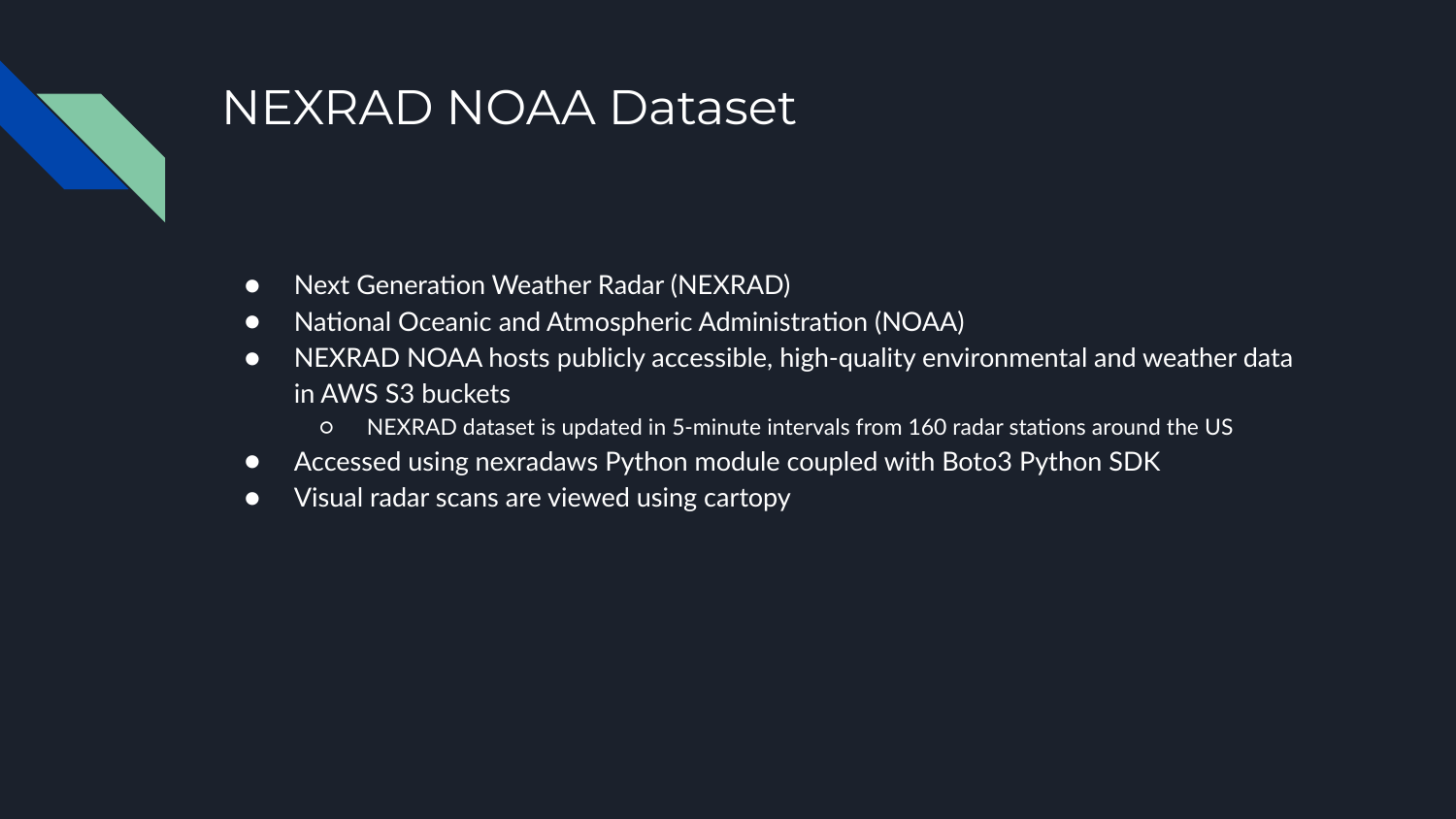

# NEXRAD NOAA Dataset
Next Generation Weather Radar (NEXRAD)
National Oceanic and Atmospheric Administration (NOAA)
NEXRAD NOAA hosts publicly accessible, high-quality environmental and weather data in AWS S3 buckets
NEXRAD dataset is updated in 5-minute intervals from 160 radar stations around the US
Accessed using nexradaws Python module coupled with Boto3 Python SDK
Visual radar scans are viewed using cartopy